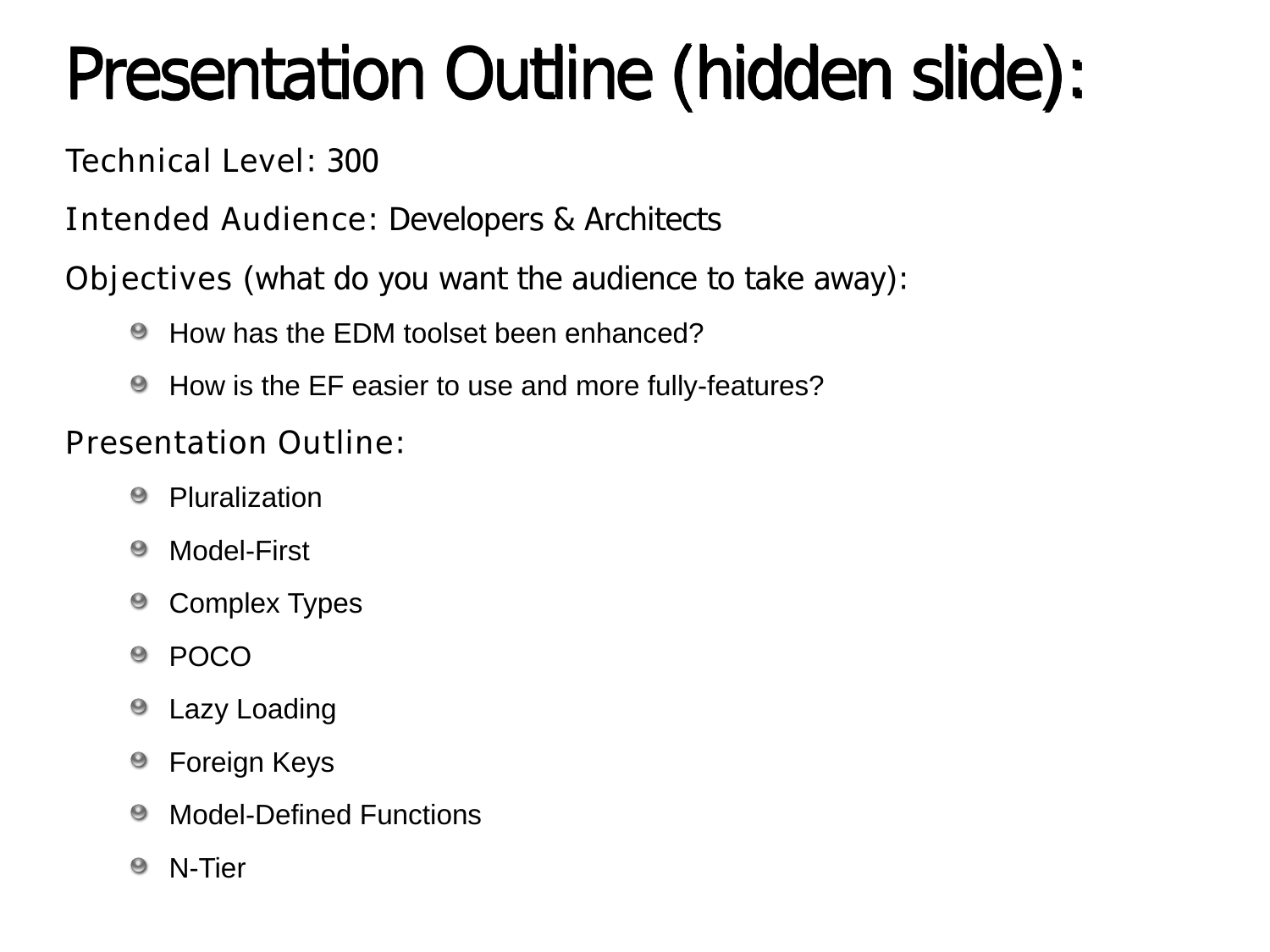

# Presentation Outline (hidden slide):
Technical Level: 300
Intended Audience: Developers & Architects
Objectives (what do you want the audience to take away):
How has the EDM toolset been enhanced?
How is the EF easier to use and more fully-features?
Presentation Outline:
Pluralization
Model-First
Complex Types
POCO
Lazy Loading
Foreign Keys
Model-Defined Functions
N-Tier